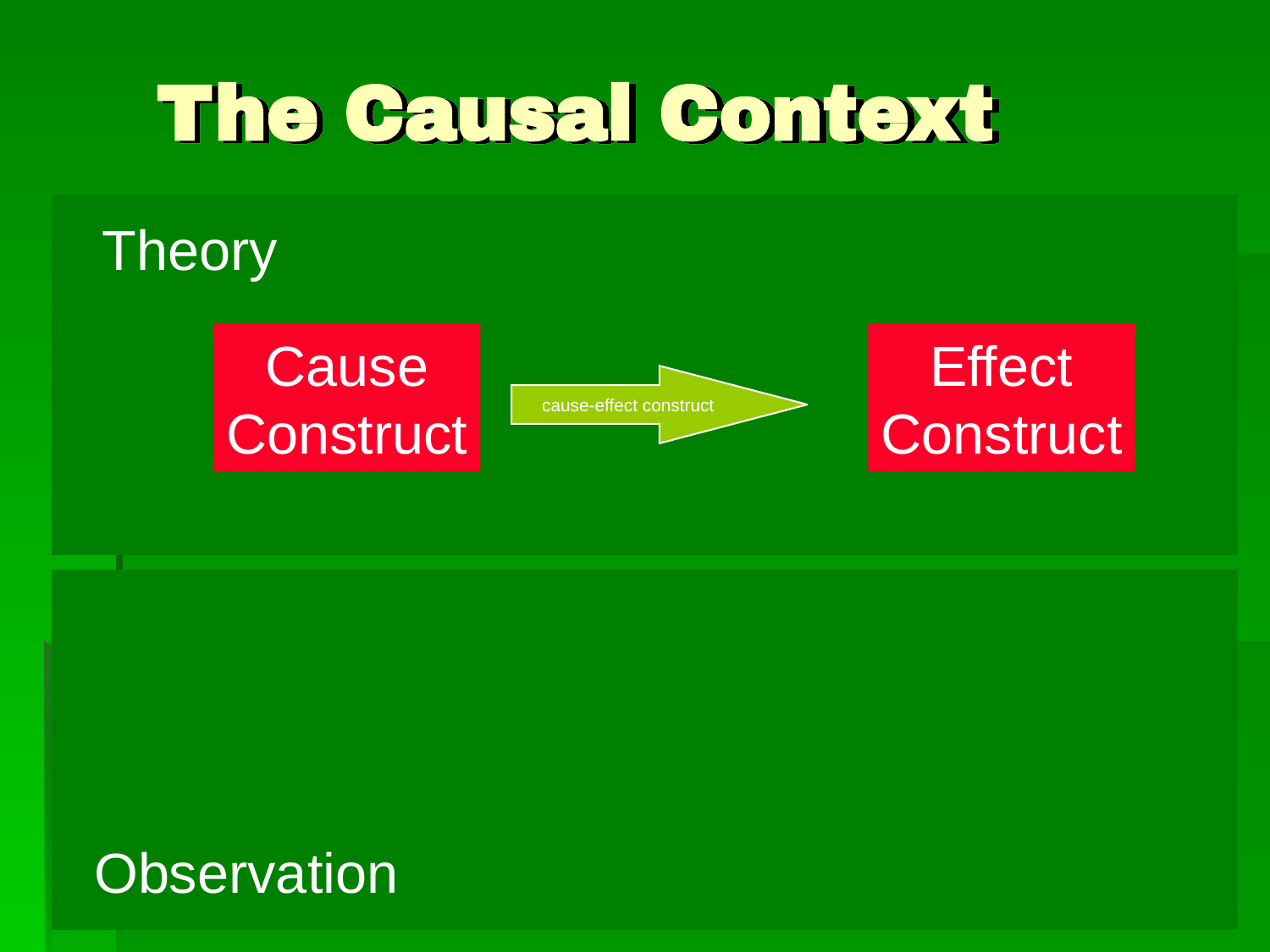

# The Causal Context

Theory
Cause
Construct
Effect
Construct

cause-effect construct

Observation